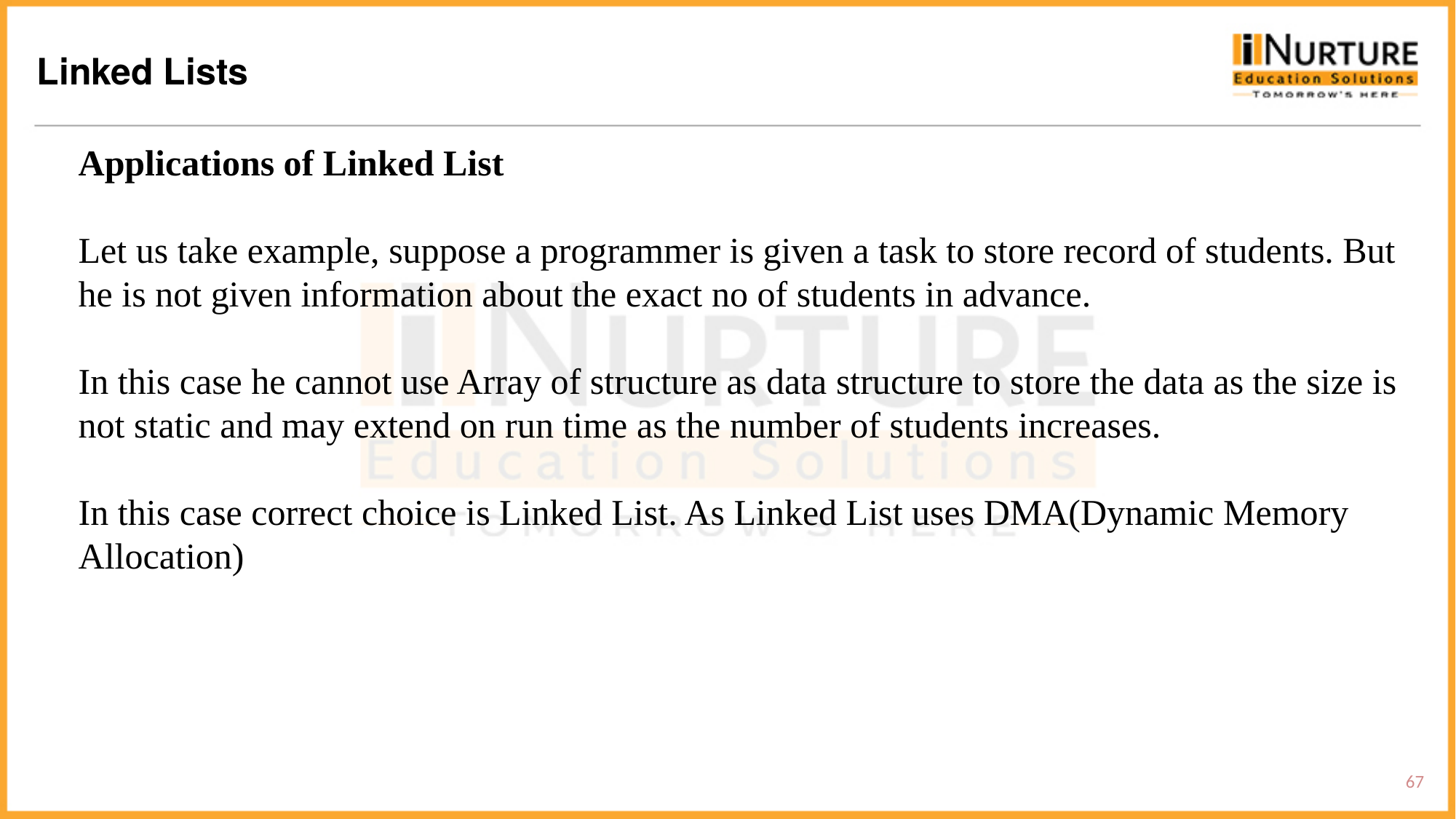

Linked Lists
Applications of Linked List

Let us take example, suppose a programmer is given a task to store record of students. But he is not given information about the exact no of students in advance.

In this case he cannot use Array of structure as data structure to store the data as the size is not static and may extend on run time as the number of students increases.

In this case correct choice is Linked List. As Linked List uses DMA(Dynamic Memory Allocation)
67